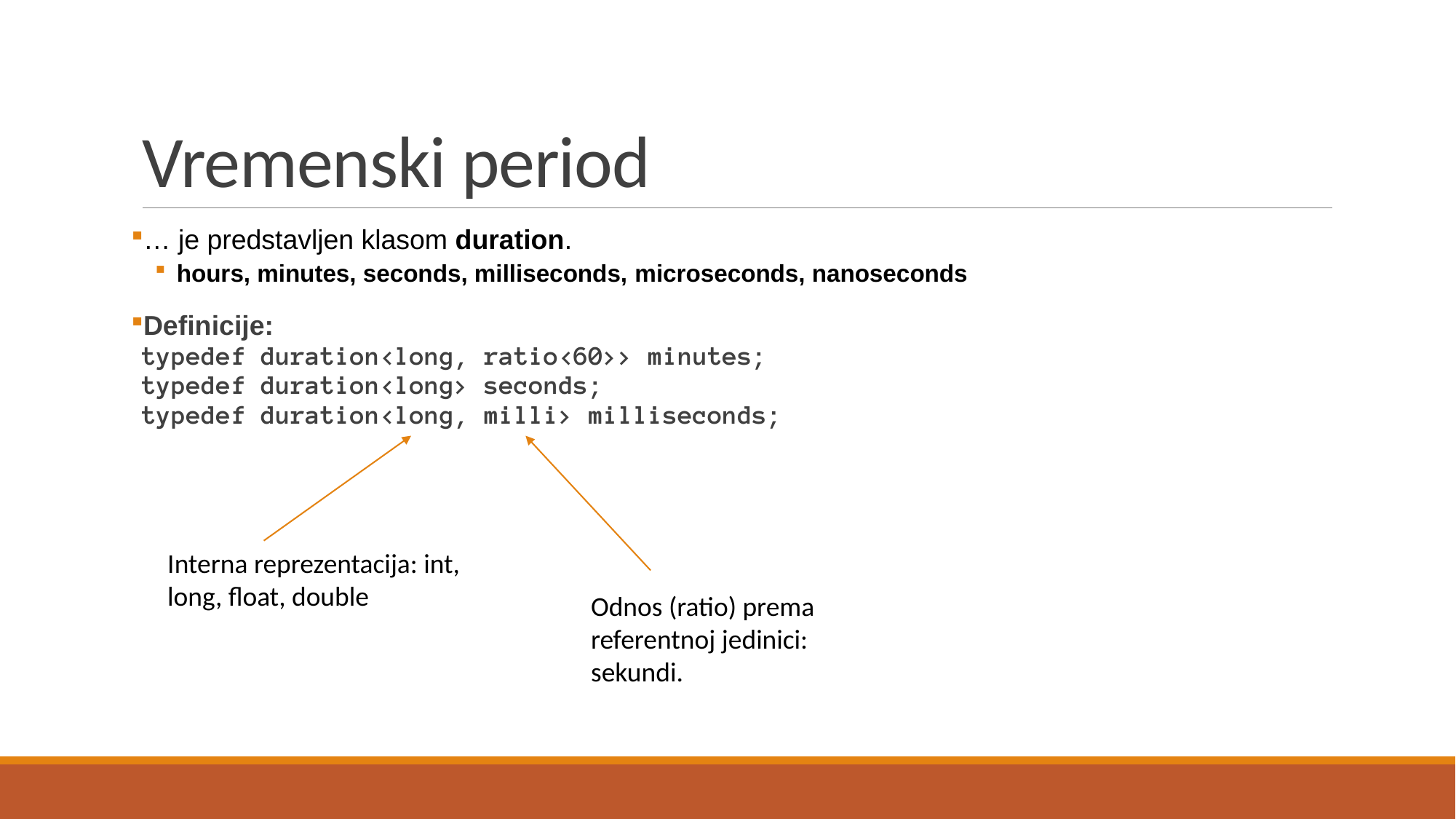

# Vremenski period
… je predstavljen klasom duration.
hours, minutes, seconds, milliseconds, microseconds, nanoseconds
Definicije:
typedef duration<long, ratio<60>> minutes;
typedef duration<long> seconds;
typedef duration<long, milli> milliseconds;
Interna reprezentacija: int, long, float, double
Odnos (ratio) prema referentnoj jedinici: sekundi.